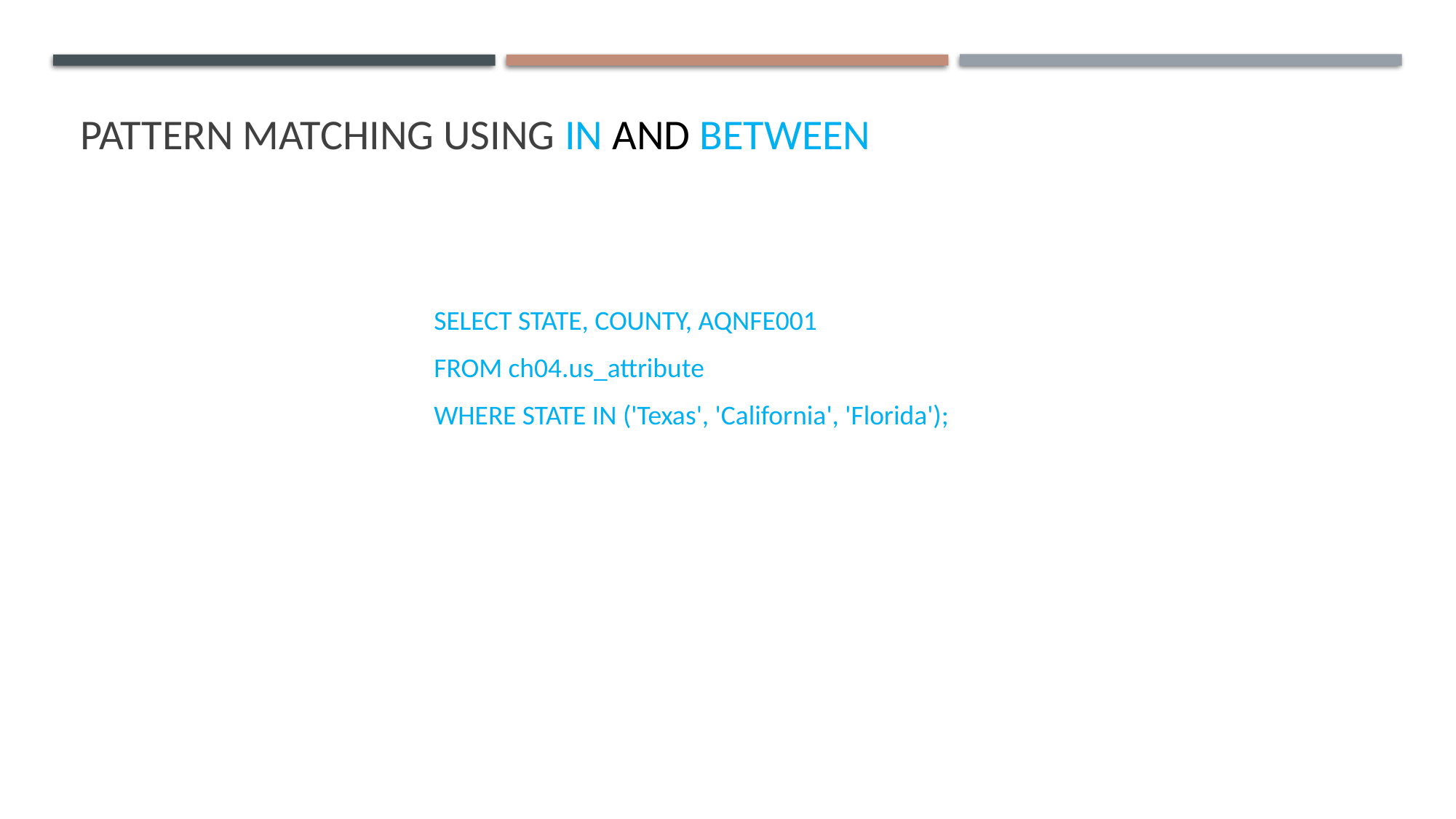

# Pattern matching using in and between
SELECT STATE, COUNTY, AQNFE001
FROM ch04.us_attribute
WHERE STATE IN ('Texas', 'California', 'Florida');